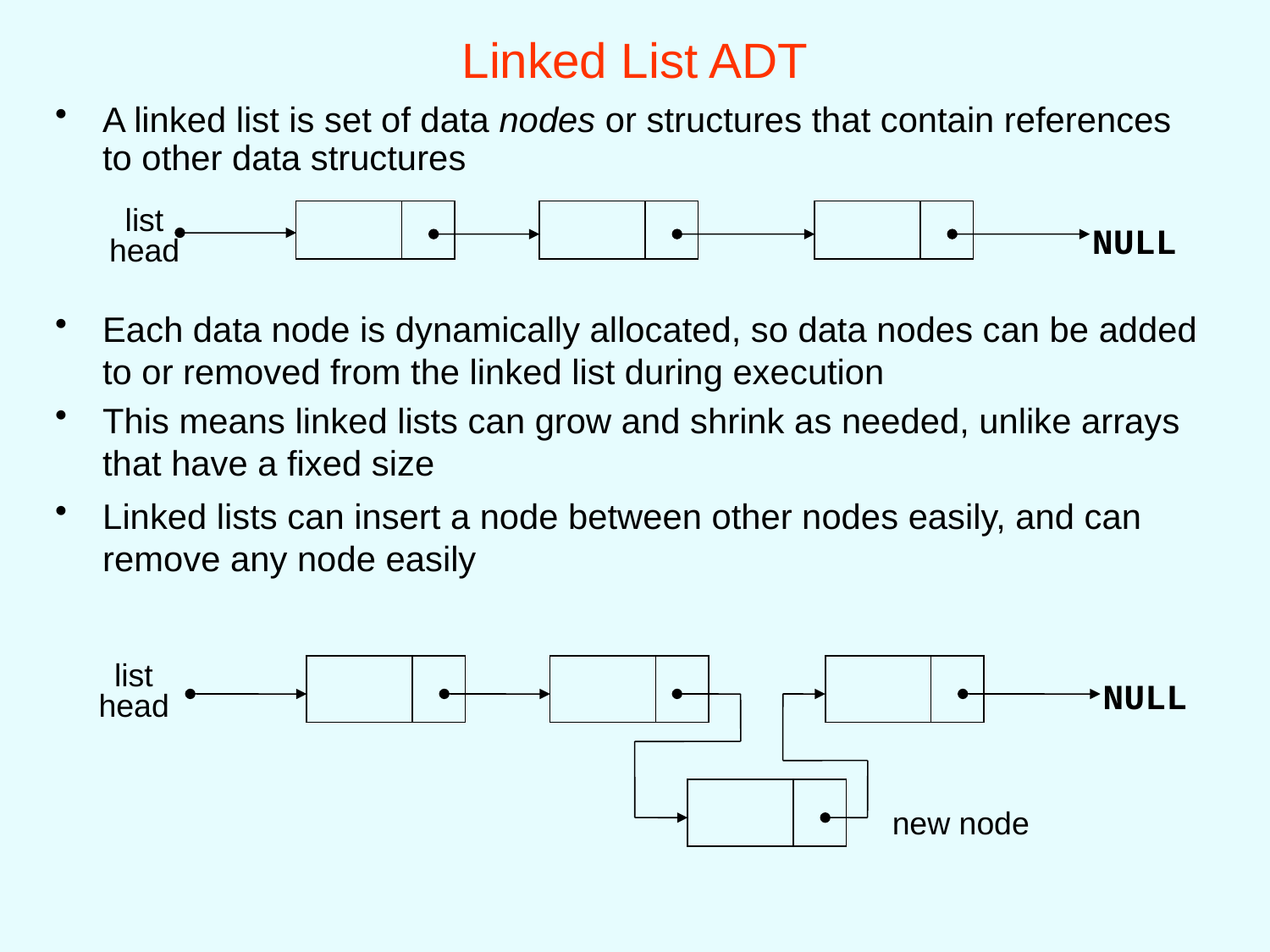

# Linked List ADT
A linked list is set of data nodes or structures that contain references to other data structures

Each data node is dynamically allocated, so data nodes can be added to or removed from the linked list during execution
This means linked lists can grow and shrink as needed, unlike arrays that have a fixed size
Linked lists can insert a node between other nodes easily, and can remove any node easily

list
head

NULL

list
head

NULL

new node